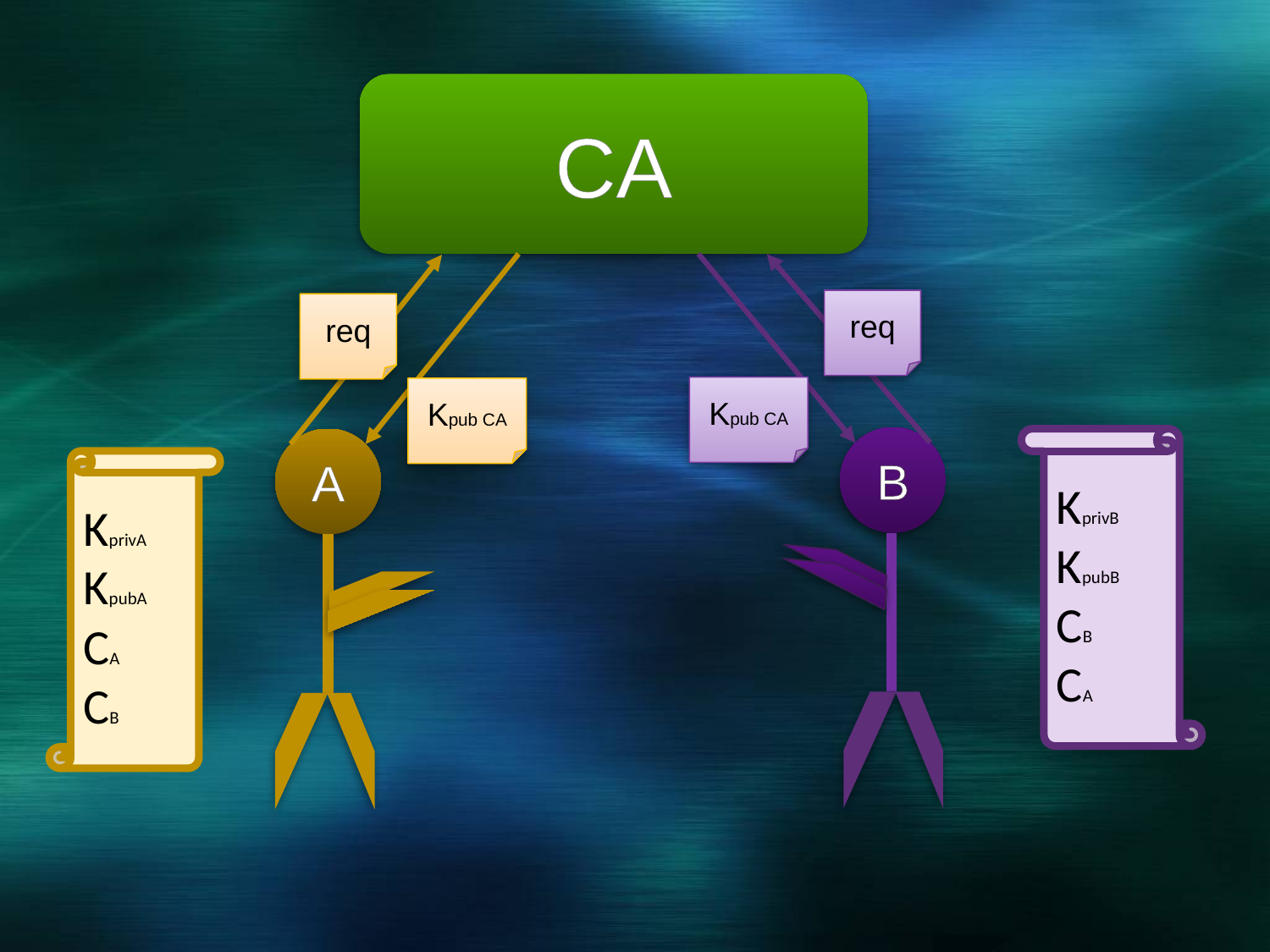

CA
req
req
Kpub CA
Kpub CA
B
A
KprivB
KpubB
CB
CA
KprivA
KpubA
CA
CB